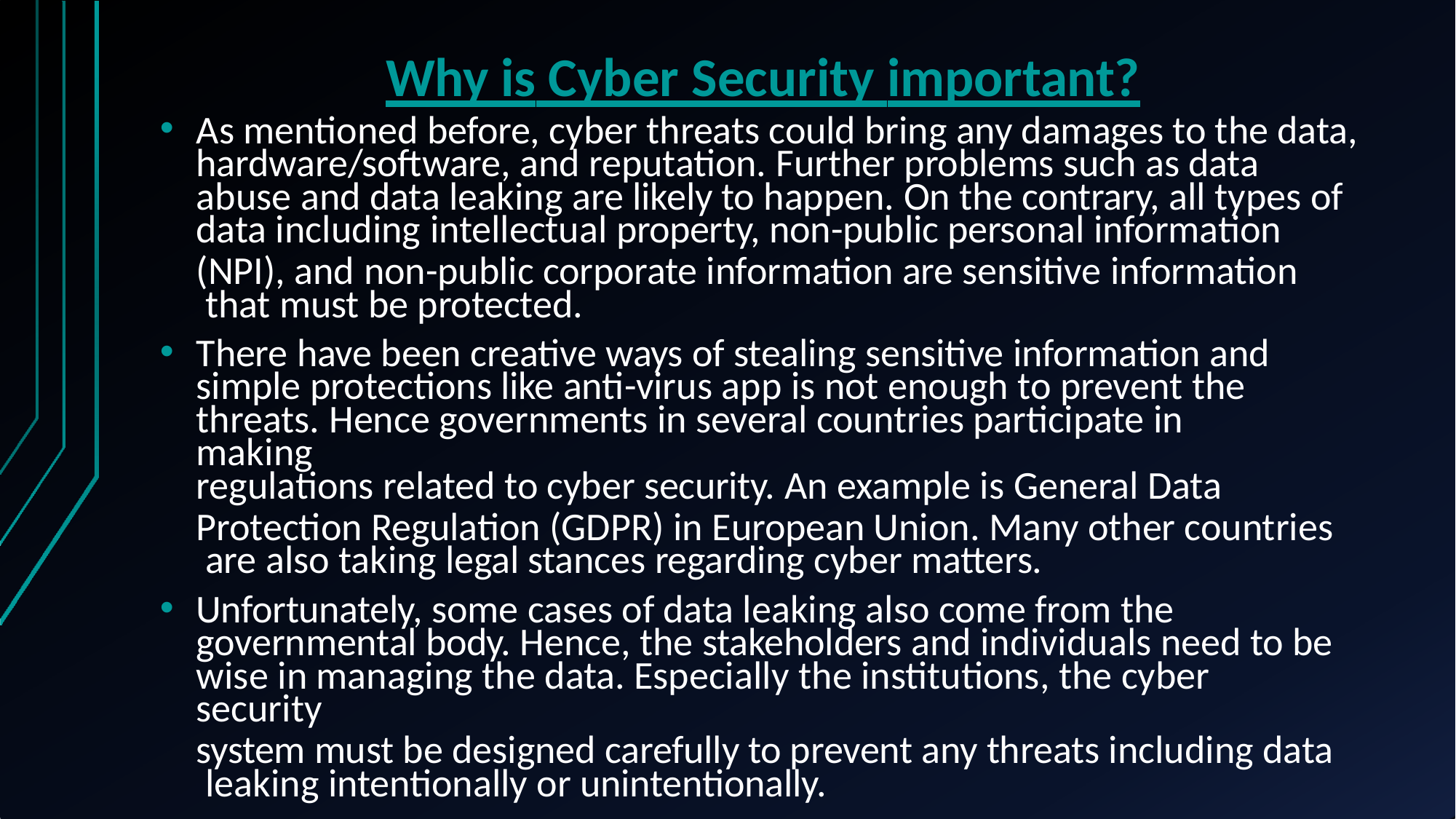

# Why is Cyber Security important?
As mentioned before, cyber threats could bring any damages to the data,
hardware/software, and reputation. Further problems such as data
abuse and data leaking are likely to happen. On the contrary, all types of
data including intellectual property, non-public personal information
(NPI), and non-public corporate information are sensitive information  that must be protected.
There have been creative ways of stealing sensitive information and
simple protections like anti-virus app is not enough to prevent the
threats. Hence governments in several countries participate in making
regulations related to cyber security. An example is General Data
Protection Regulation (GDPR) in European Union. Many other countries  are also taking legal stances regarding cyber matters.
Unfortunately, some cases of data leaking also come from the
governmental body. Hence, the stakeholders and individuals need to be
wise in managing the data. Especially the institutions, the cyber security
system must be designed carefully to prevent any threats including data  leaking intentionally or unintentionally.